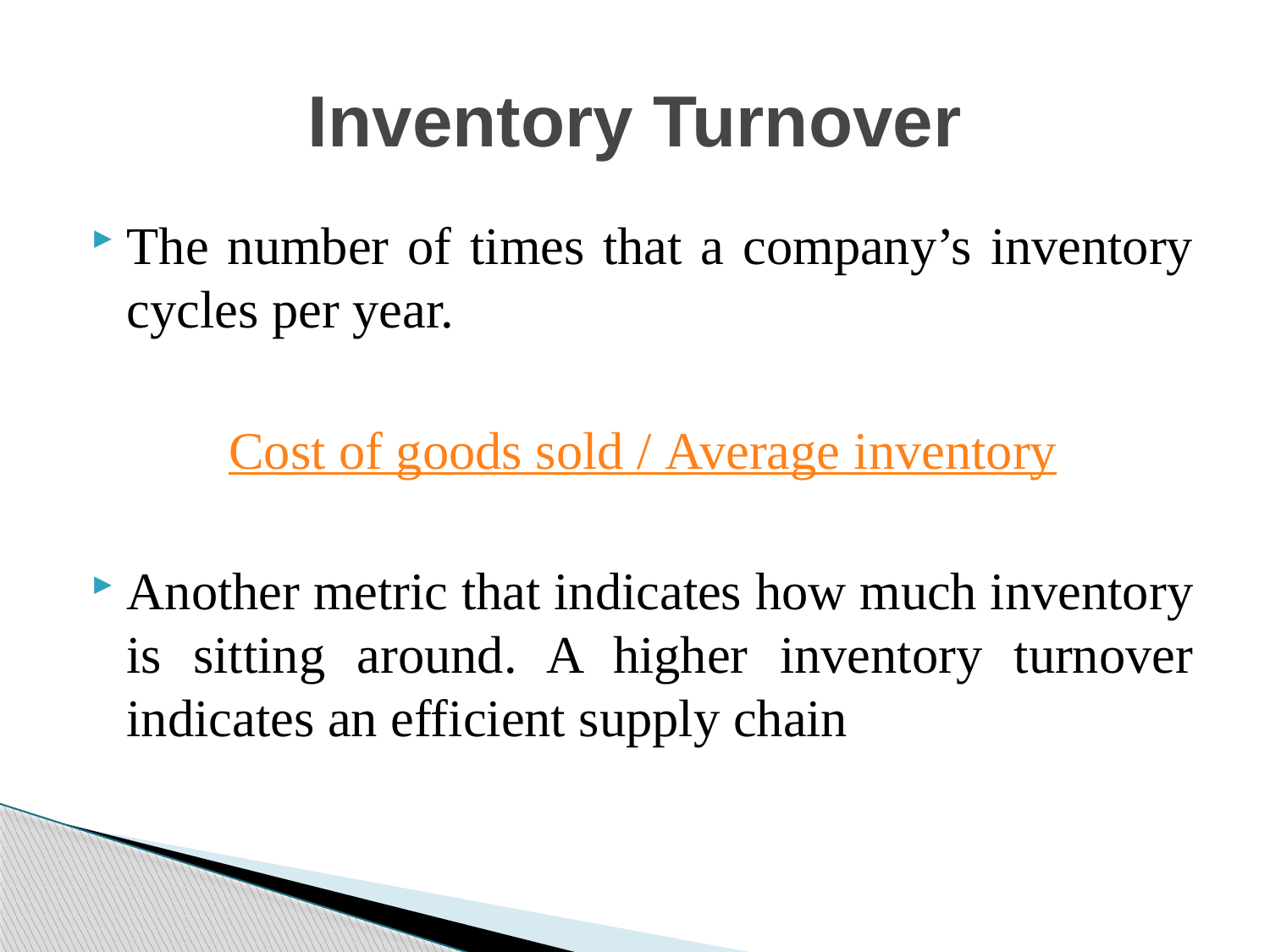

# Inventory Turnover
The number of times that a company’s inventory cycles per year.

Cost of goods sold / Average inventory

Another metric that indicates how much inventory is sitting around. A higher inventory turnover indicates an efficient supply chain